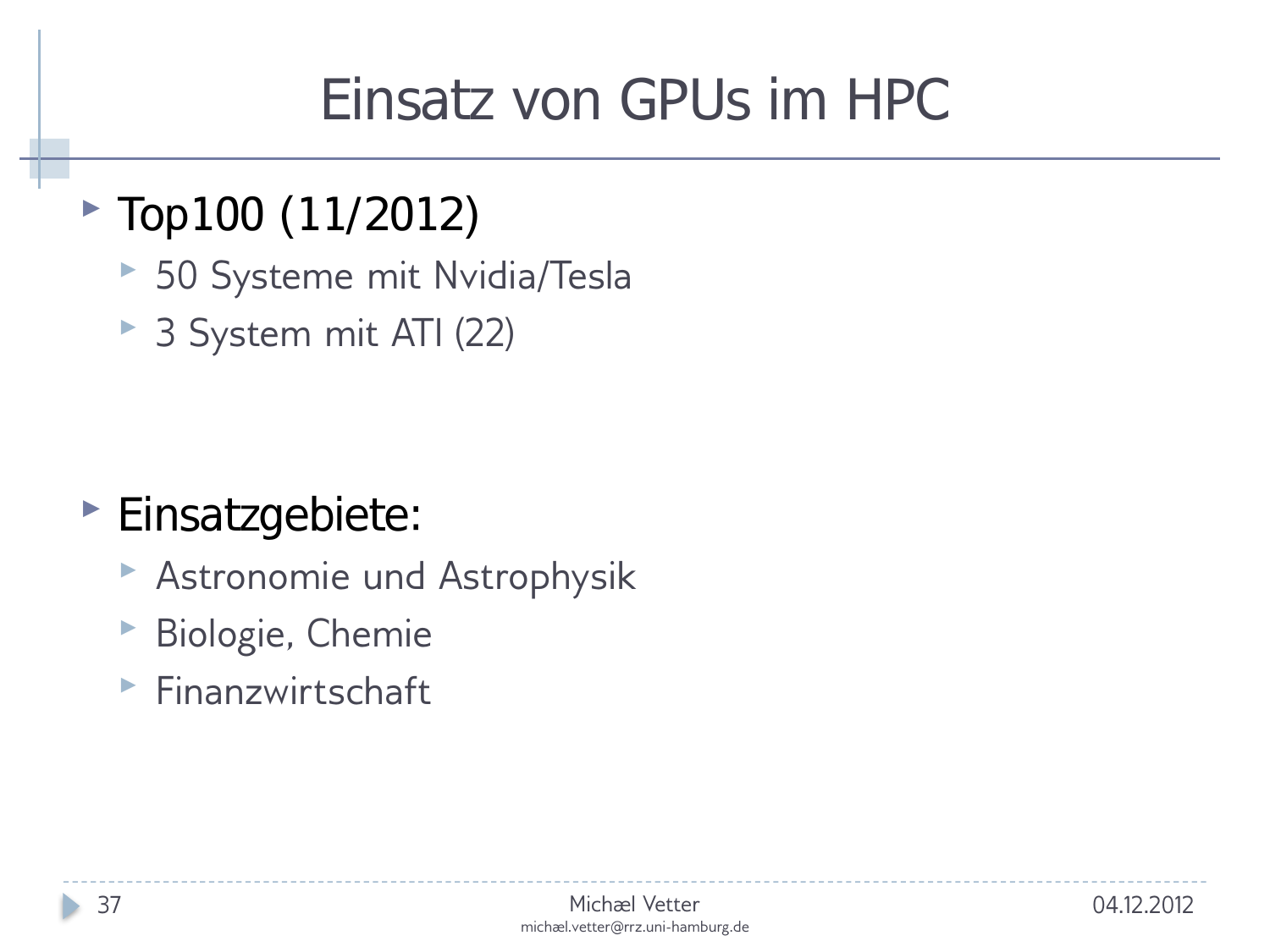

# Einsatz von GPUs im HPC
Top100 (11/2012)
50 Systeme mit Nvidia/Tesla
3 System mit ATI (22)

Einsatzgebiete:
Astronomie und Astrophysik
Biologie, Chemie
Finanzwirtschaft

37
Michael Vetter
michael.vetter@rrz.uni-hamburg.de
04.12.2012